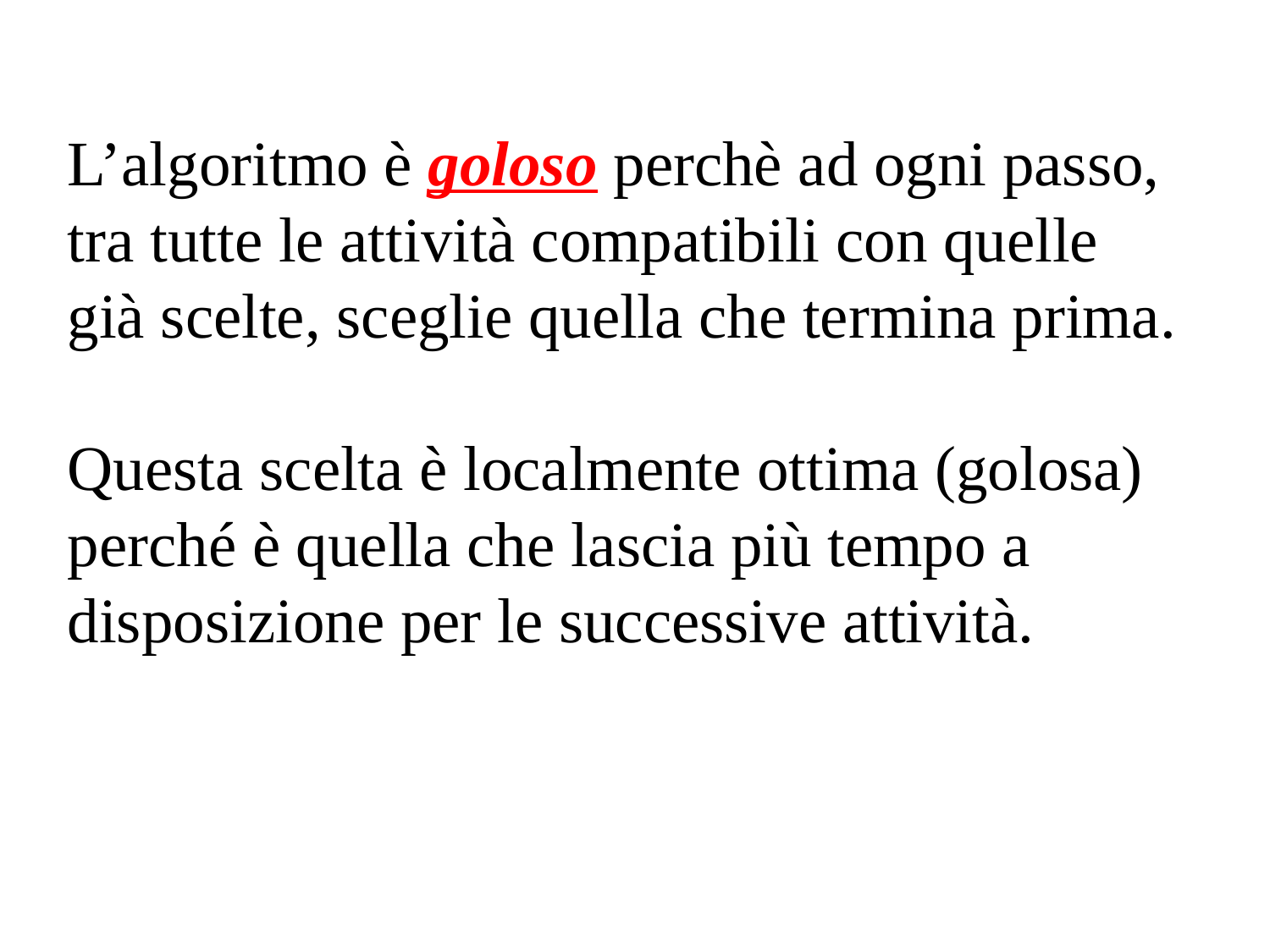

L’algoritmo è goloso perchè ad ogni passo, tra tutte le attività compatibili con quelle già scelte, sceglie quella che termina prima.

Questa scelta è localmente ottima (golosa) perché è quella che lascia più tempo a disposizione per le successive attività.